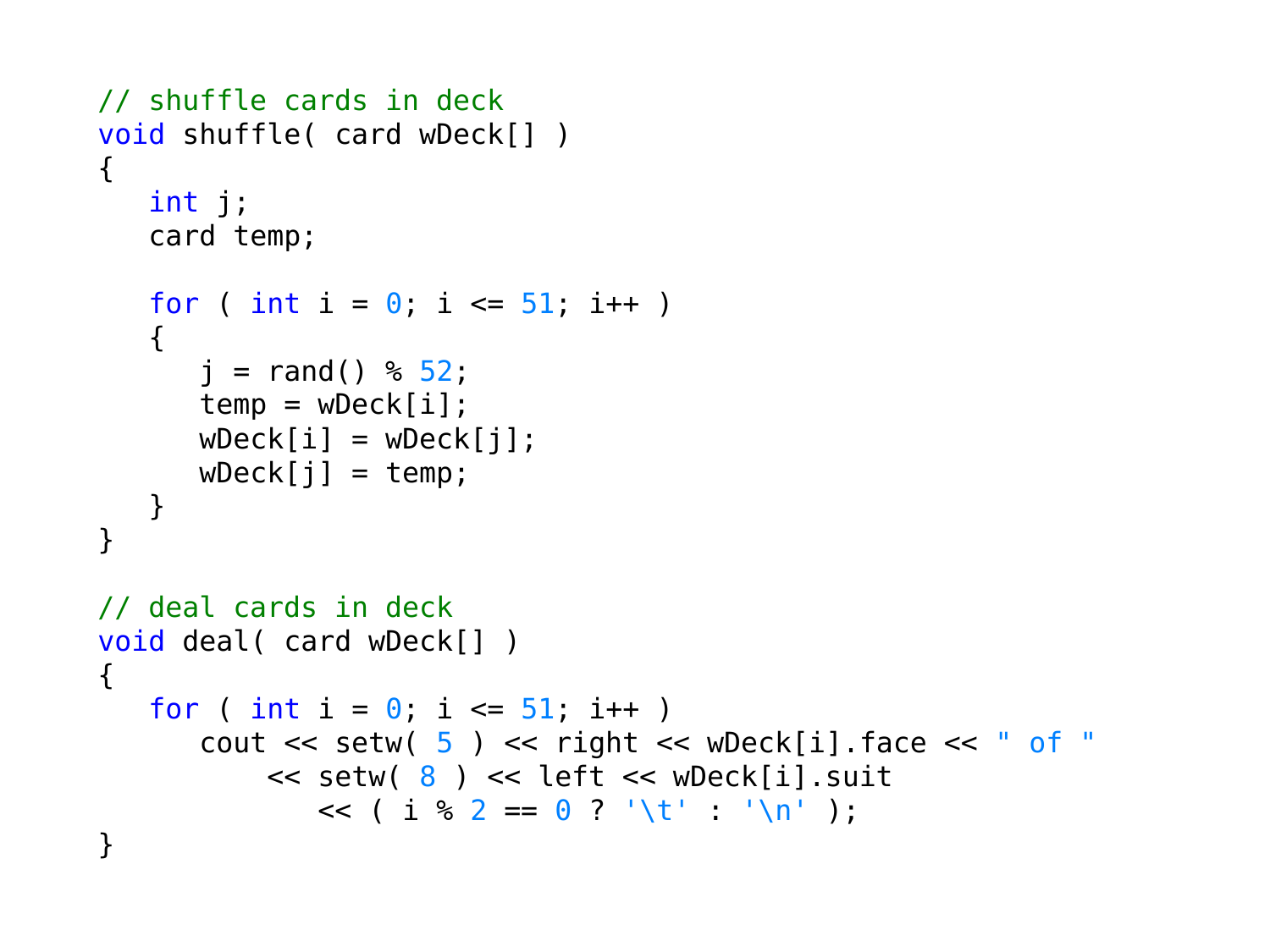

// shuffle cards in deck
void shuffle( card wDeck[] )
{
   int j;
   card temp;

   for ( int i = 0; i <= 51; i++ )
   {
      j = rand() % 52;
      temp = wDeck[i];
      wDeck[i] = wDeck[j];
      wDeck[j] = temp;
   }
}

// deal cards in deck
void deal( card wDeck[] )
{
   for ( int i = 0; i <= 51; i++ )
      cout << setw( 5 ) << right << wDeck[i].face << " of "
          << setw( 8 ) << left << wDeck[i].suit
             << ( i % 2 == 0 ? '\t' : '\n' );
}